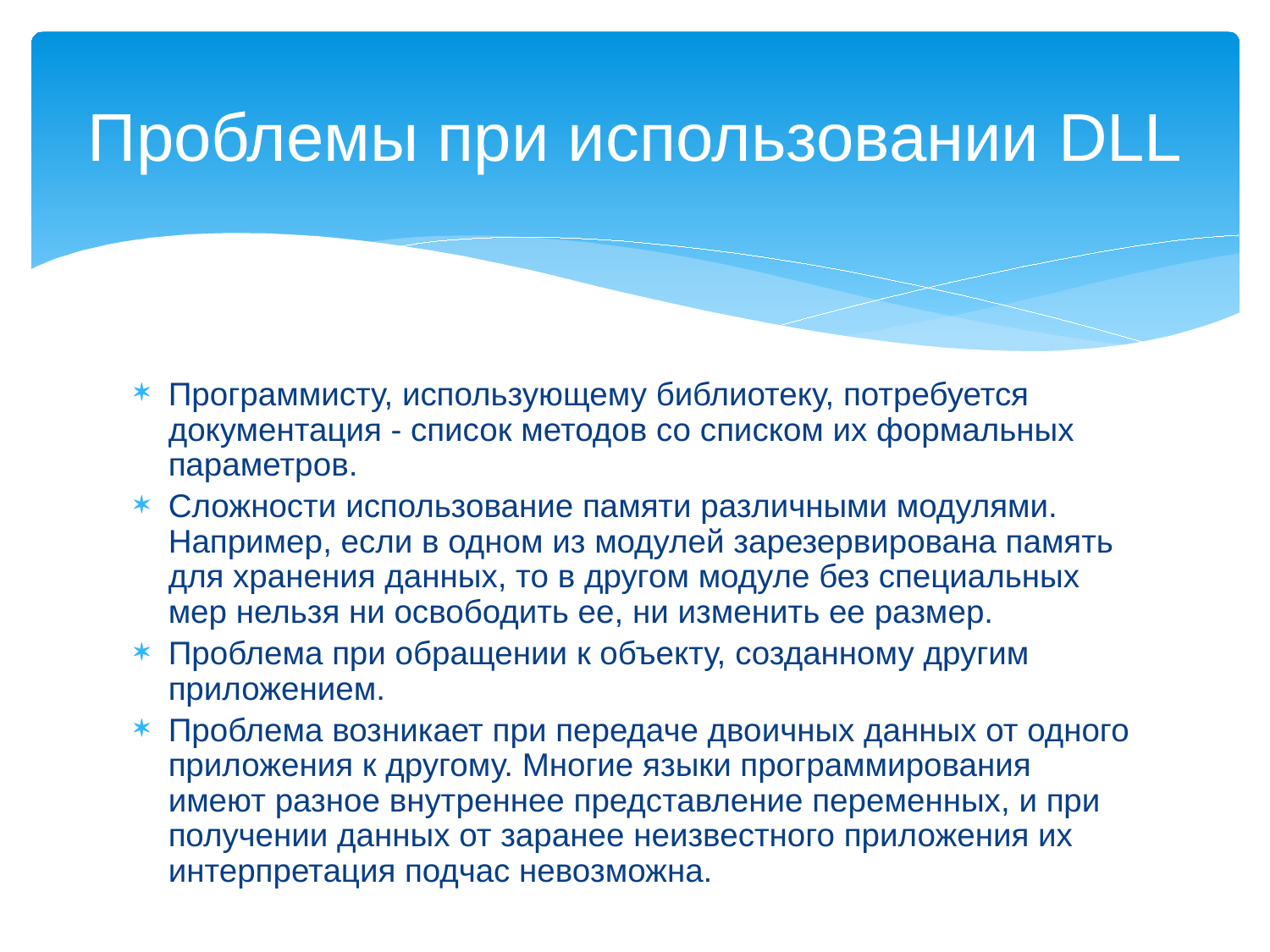

# Проблемы при использовании DLL
Программисту, использующему библиотеку, потребуется документация - список методов со списком их формальных параметров.
Сложности использование памяти различными модулями. Например, если в одном из модулей зарезервирована память для хранения данных, то в другом модуле без специальных мер нельзя ни освободить ее, ни изменить ее размер.
Проблема при обращении к объекту, созданному другим приложением.
Проблема возникает при передаче двоичных данных от одного приложения к другому. Многие языки программирования имеют разное внутреннее представление переменных, и при получении данных от заранее неизвестного приложения их интерпретация подчас невозможна.